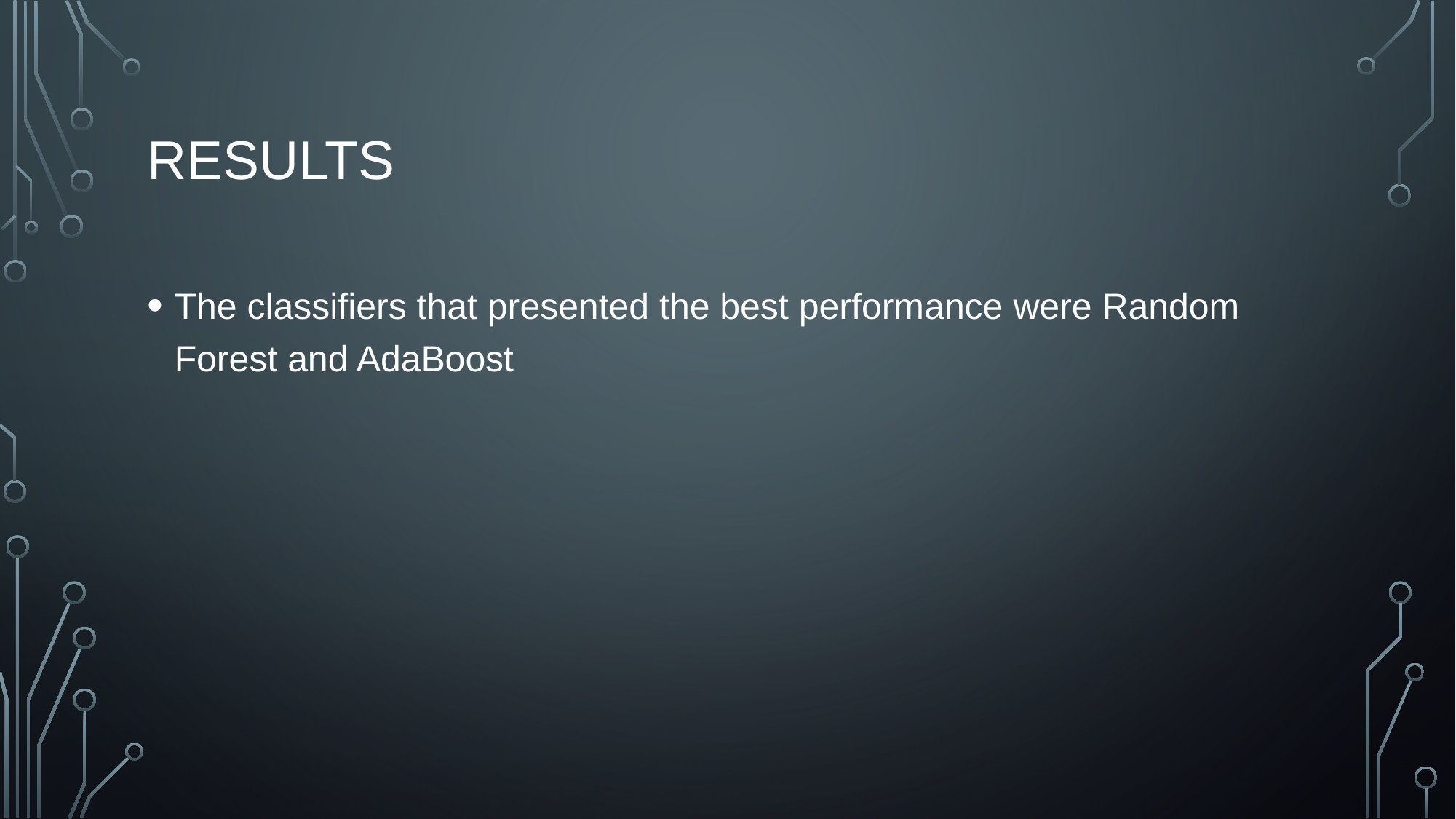

# results
The classifiers that presented the best performance were Random Forest and AdaBoost